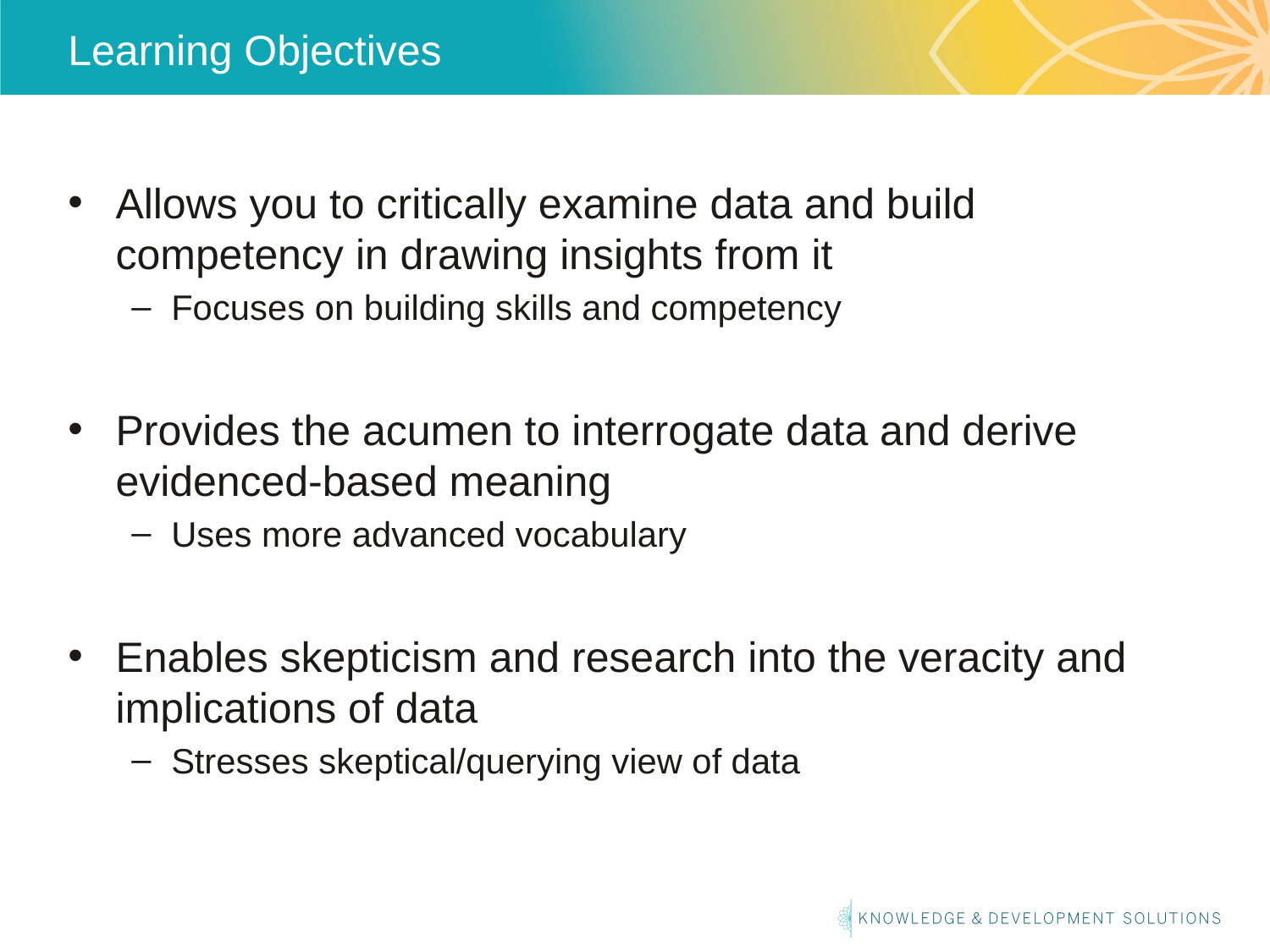

# Learning Objectives
Allows you to critically examine data and build competency in drawing insights from it
Focuses on building skills and competency

Provides the acumen to interrogate data and derive evidenced-based meaning
Uses more advanced vocabulary

Enables skepticism and research into the veracity and implications of data
Stresses skeptical/querying view of data